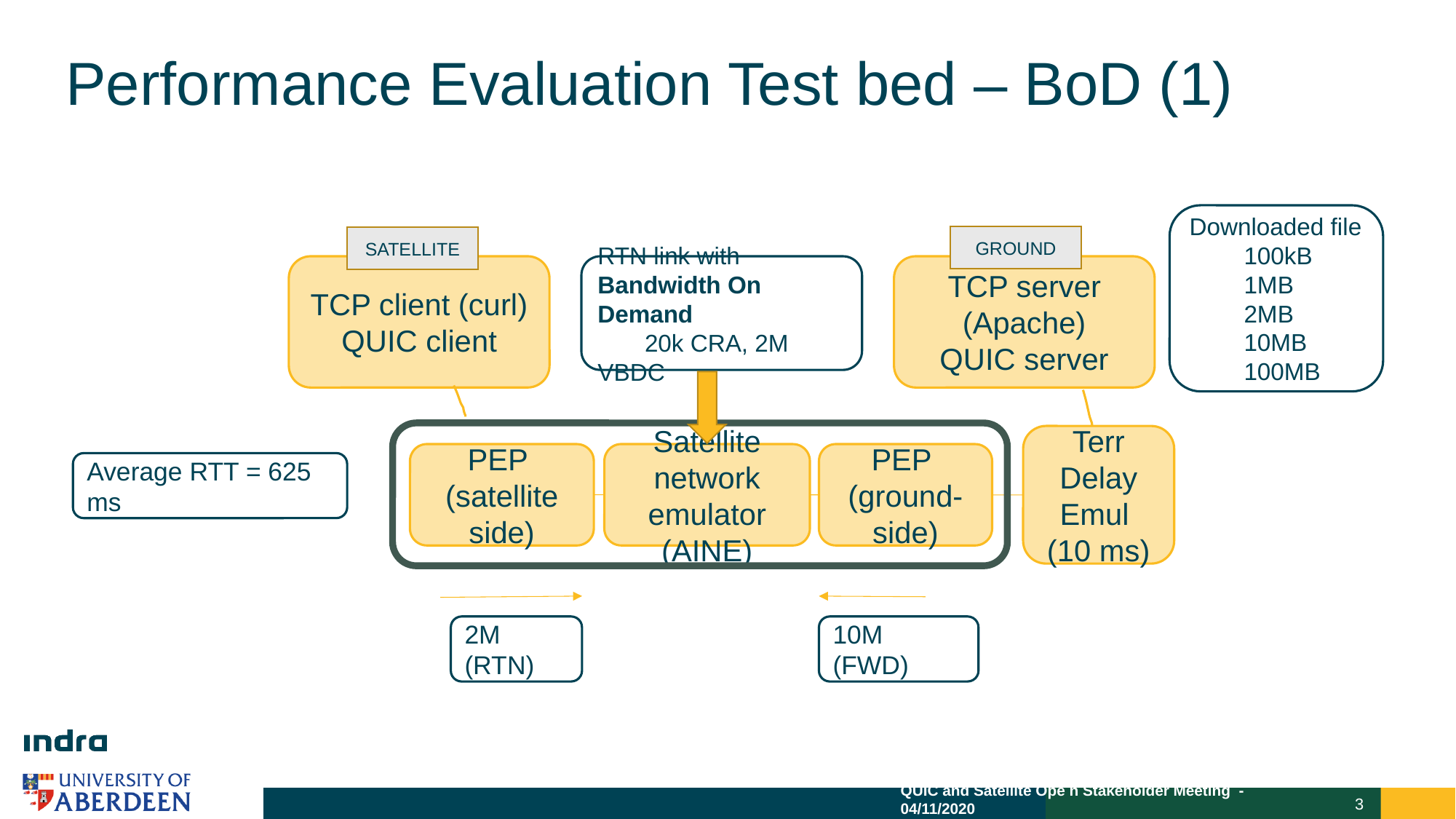

# Performance Evaluation Test bed – BoD (1)
Downloaded file
100kB
1MB
2MB
10MB
100MB

GROUND
SATELLITE
TCP client (curl)
QUIC client
TCP server (Apache)
QUIC server

Terr Delay Emul
(10 ms)
PEP
(satellite side)
Satellite network
emulator (AINE)
PEP
(ground-side)

RTN link with
Bandwidth On Demand
       20k CRA, 2M VBDC

Average RTT = 625 ms
2M (RTN)
10M (FWD)